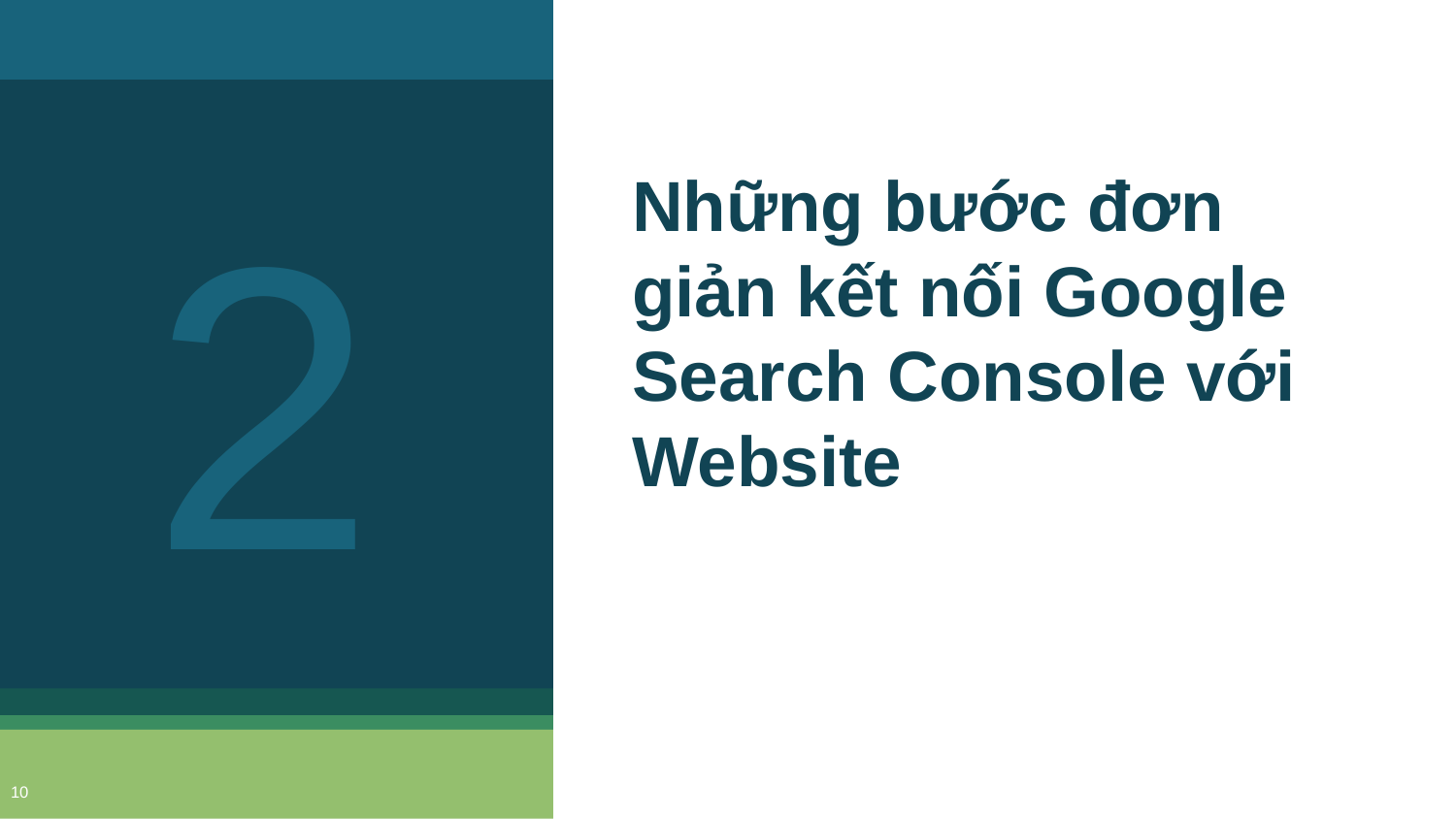

2
# Những bước đơn giản kết nối Google Search Console với Website
10